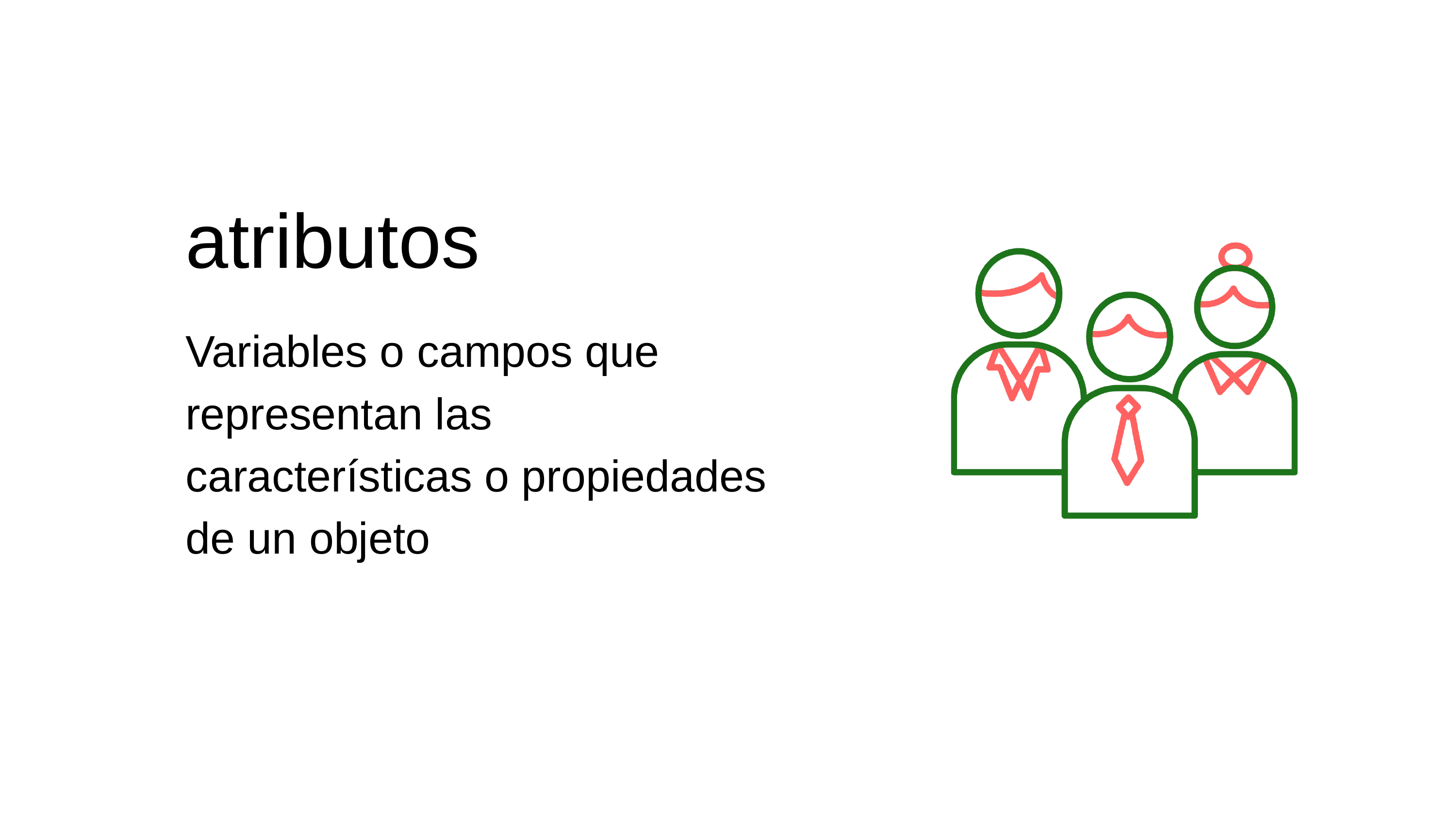

atributos

Variables o campos que representan las características o propiedades de un objeto